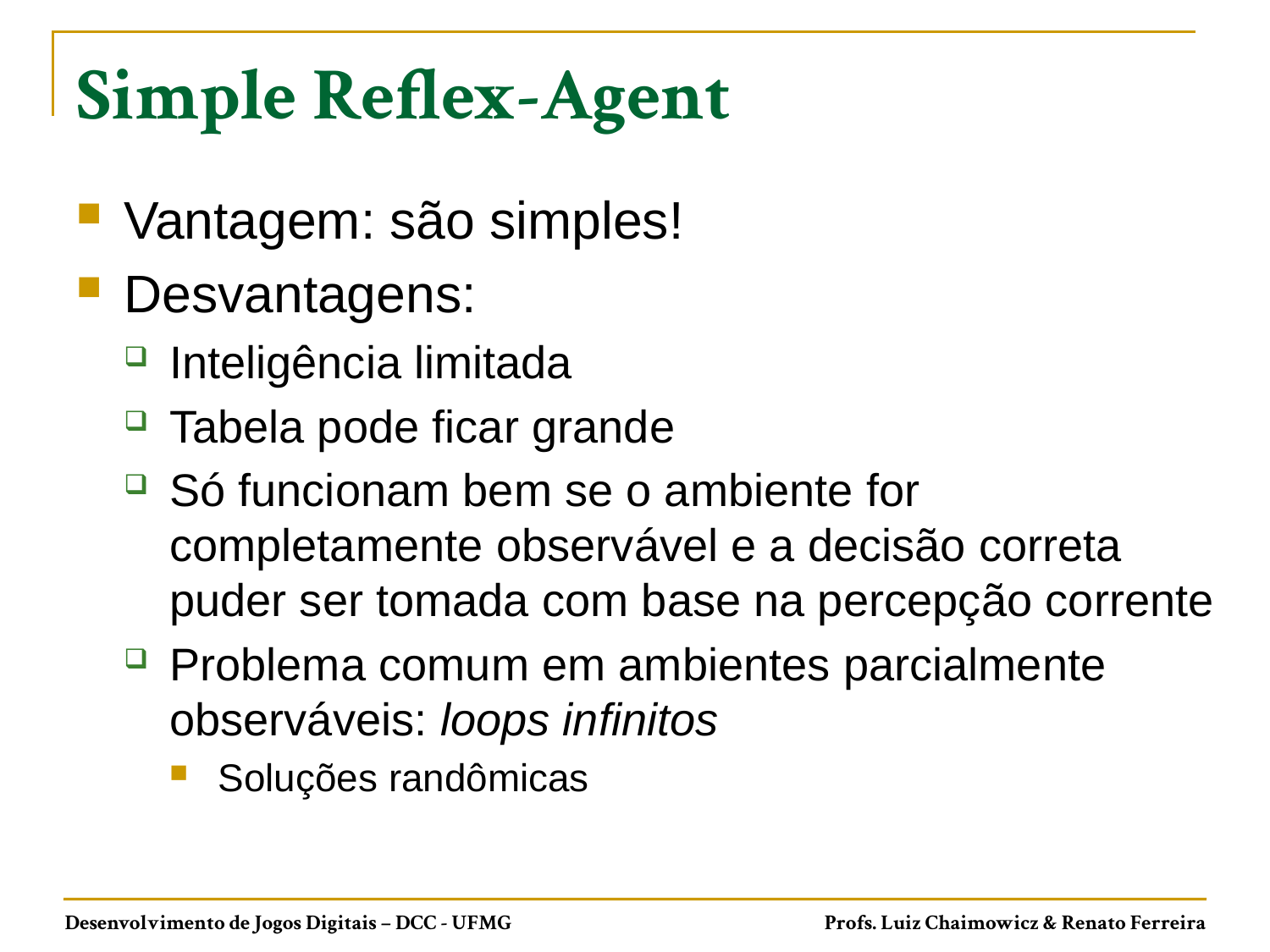

# Simple Reflex-Agent
Vantagem: são simples!
Desvantagens:
Inteligência limitada
Tabela pode ficar grande
Só funcionam bem se o ambiente for completamente observável e a decisão correta puder ser tomada com base na percepção corrente
Problema comum em ambientes parcialmente observáveis: loops infinitos
Soluções randômicas